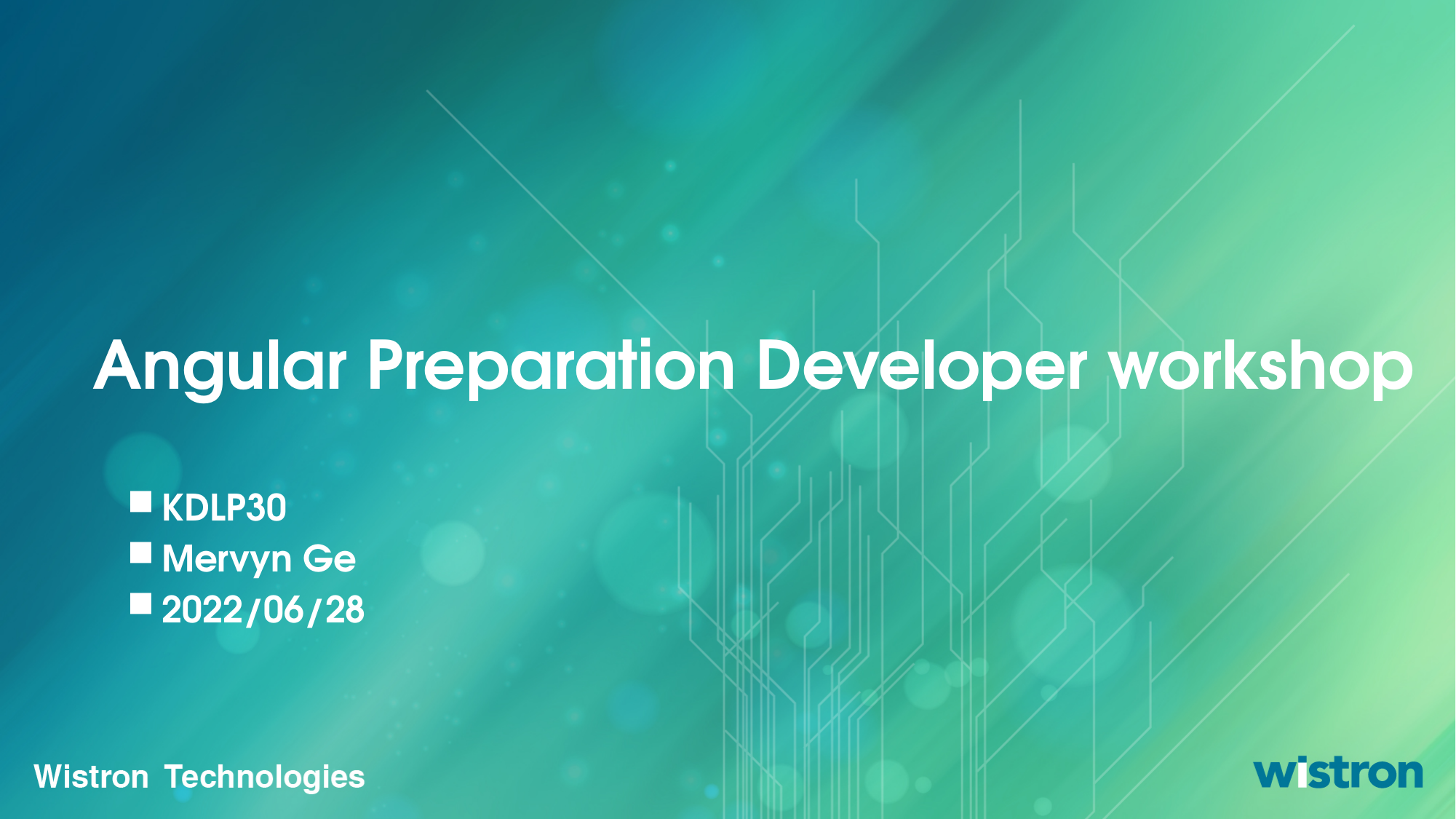

# Angular Preparation Developer workshop
KDLP30
Mervyn Ge
2022/06/28